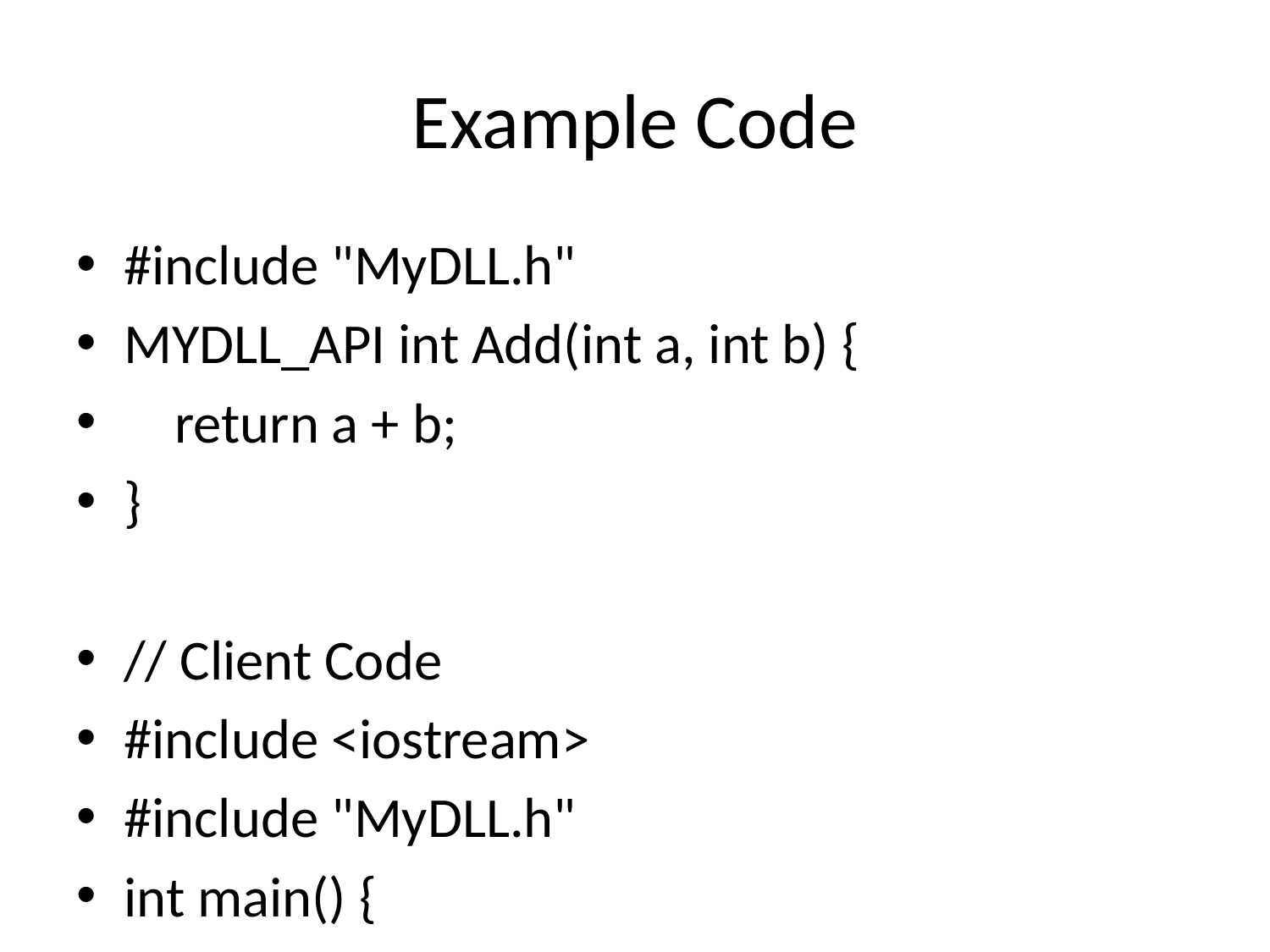

# Example Code
#include "MyDLL.h"
MYDLL_API int Add(int a, int b) {
    return a + b;
}

// Client Code
#include <iostream>
#include "MyDLL.h"
int main() {
    std::cout << "Sum: " << Add(5, 10) << std::endl;
    return 0;
}